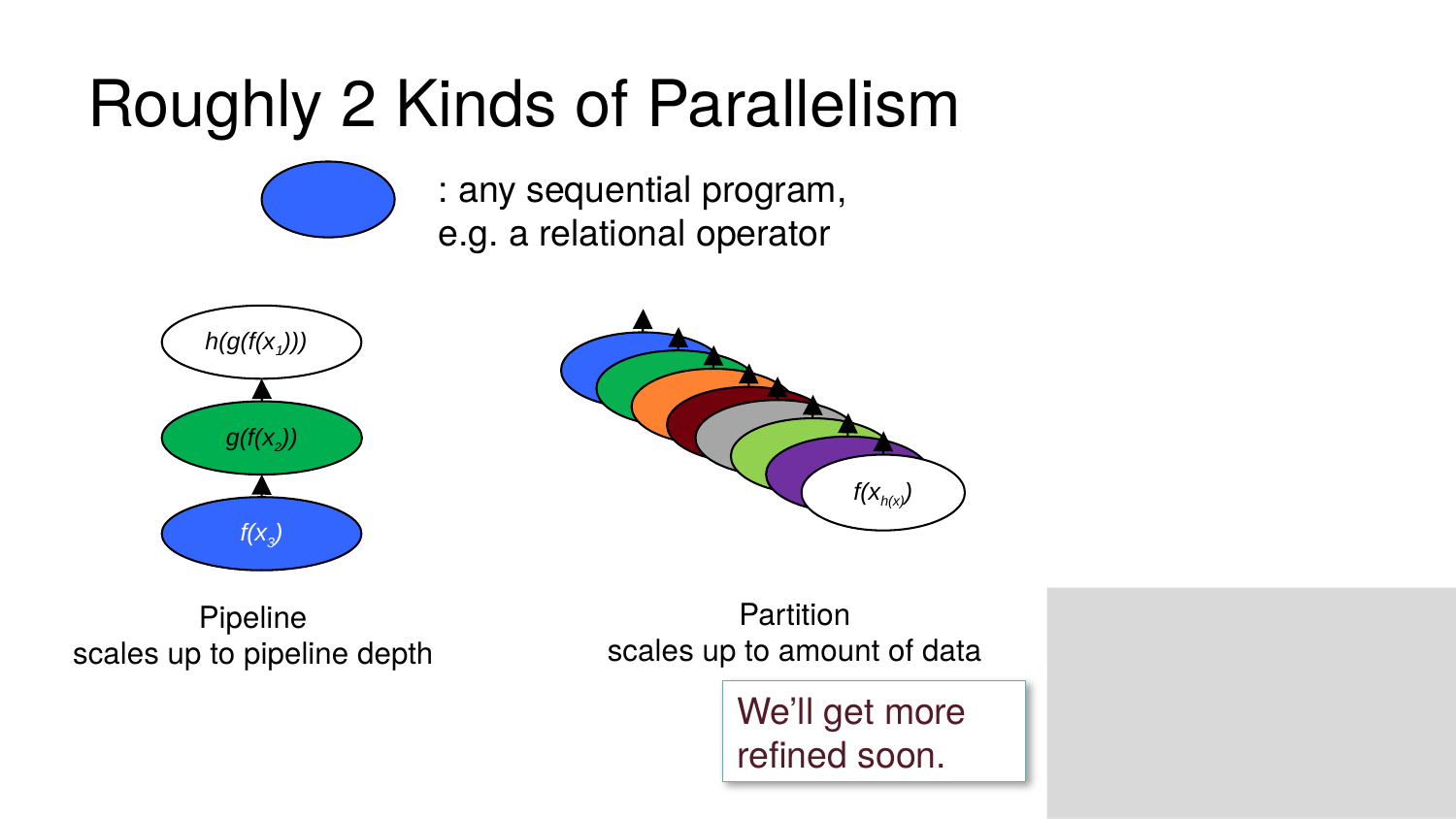

# Roughly 2 Kinds of Parallelism
: any sequential program,
e.g. a relational operator

h(g(f(x1)))
g(f(x2))
f(x3)
Pipeline
scales up to pipeline depth

f(xh(x))
Partition
scales up to amount of data
We’ll get more refined soon.